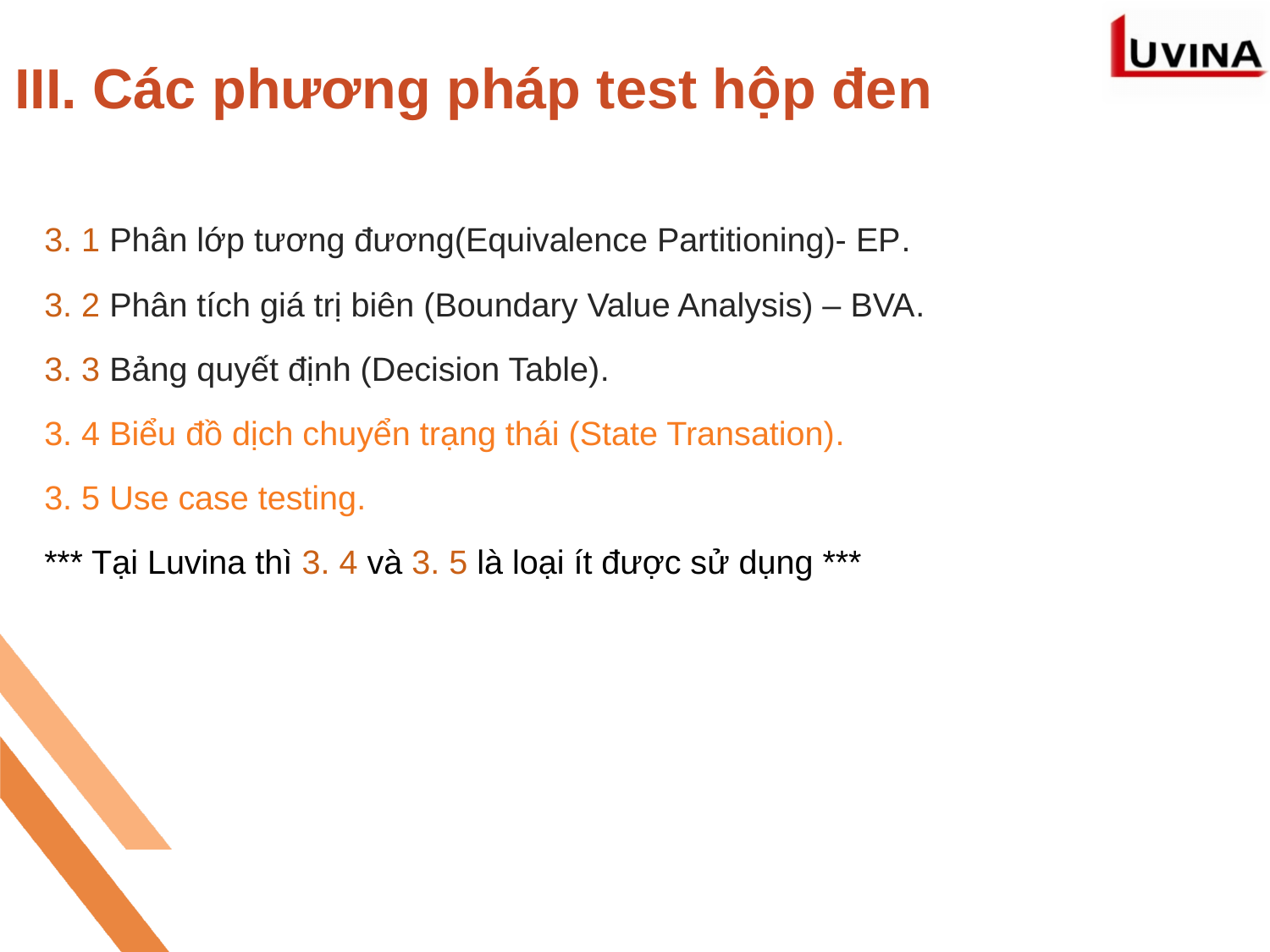

# III. Các phương pháp test hộp đen

3. 1 Phân lớp tương đương(Equivalence Partitioning)- EP.
3. 2 Phân tích giá trị biên (Boundary Value Analysis) – BVA.
3. 3 Bảng quyết định (Decision Table).
3. 4 Biểu đồ dịch chuyển trạng thái (State Transation).
3. 5 Use case testing.
*** Tại Luvina thì 3. 4 và 3. 5 là loại ít được sử dụng ***

Invalid